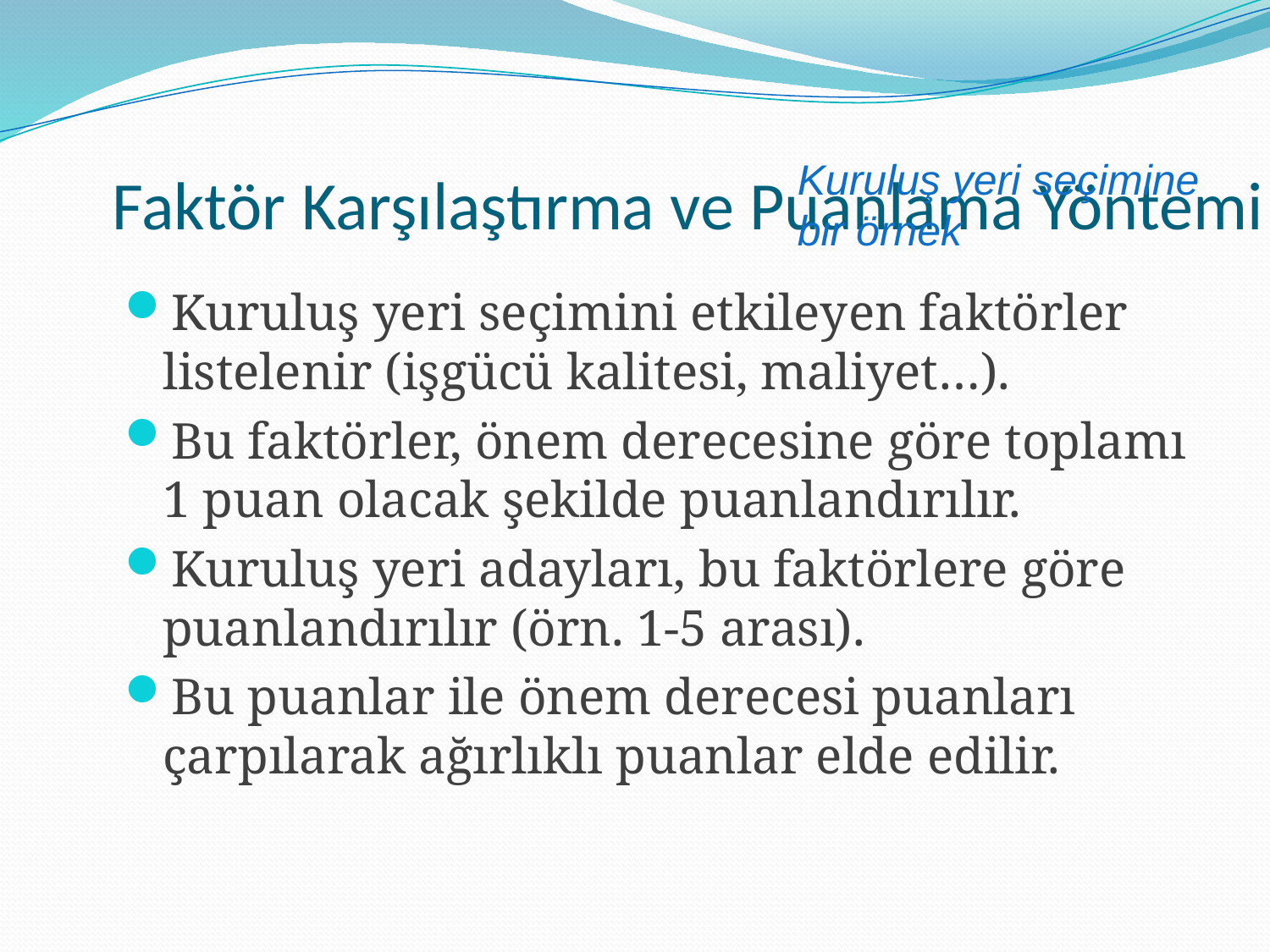

# Faktör Karşılaştırma ve Puanlama Yöntemi
Kuruluş yeri seçimine bir örnek
Kuruluş yeri seçimini etkileyen faktörler listelenir (işgücü kalitesi, maliyet…).
Bu faktörler, önem derecesine göre toplamı 1 puan olacak şekilde puanlandırılır.
Kuruluş yeri adayları, bu faktörlere göre puanlandırılır (örn. 1-5 arası).
Bu puanlar ile önem derecesi puanları çarpılarak ağırlıklı puanlar elde edilir.